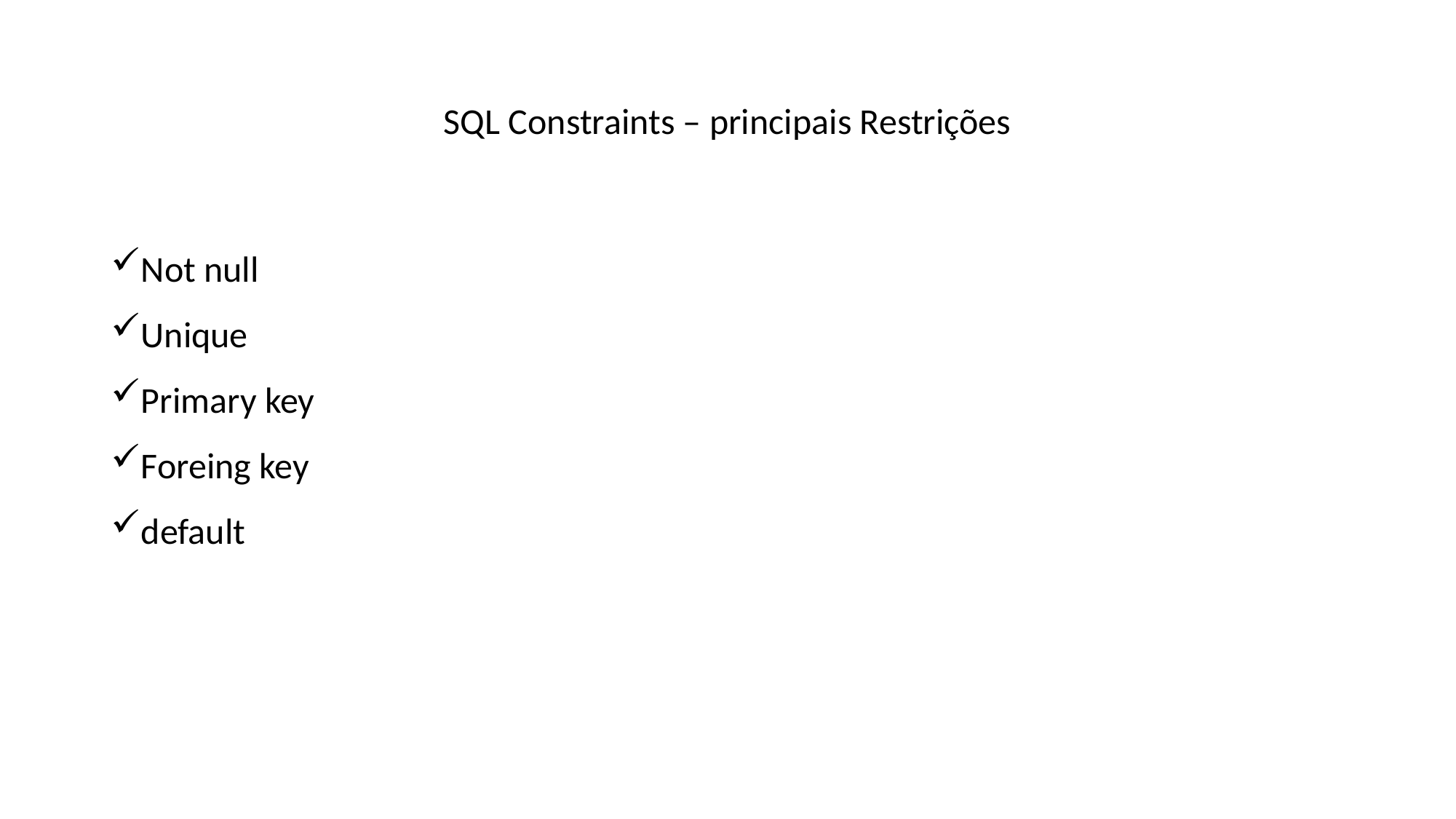

# SQL Constraints – principais Restrições
Not null
Unique
Primary key
Foreing key
default